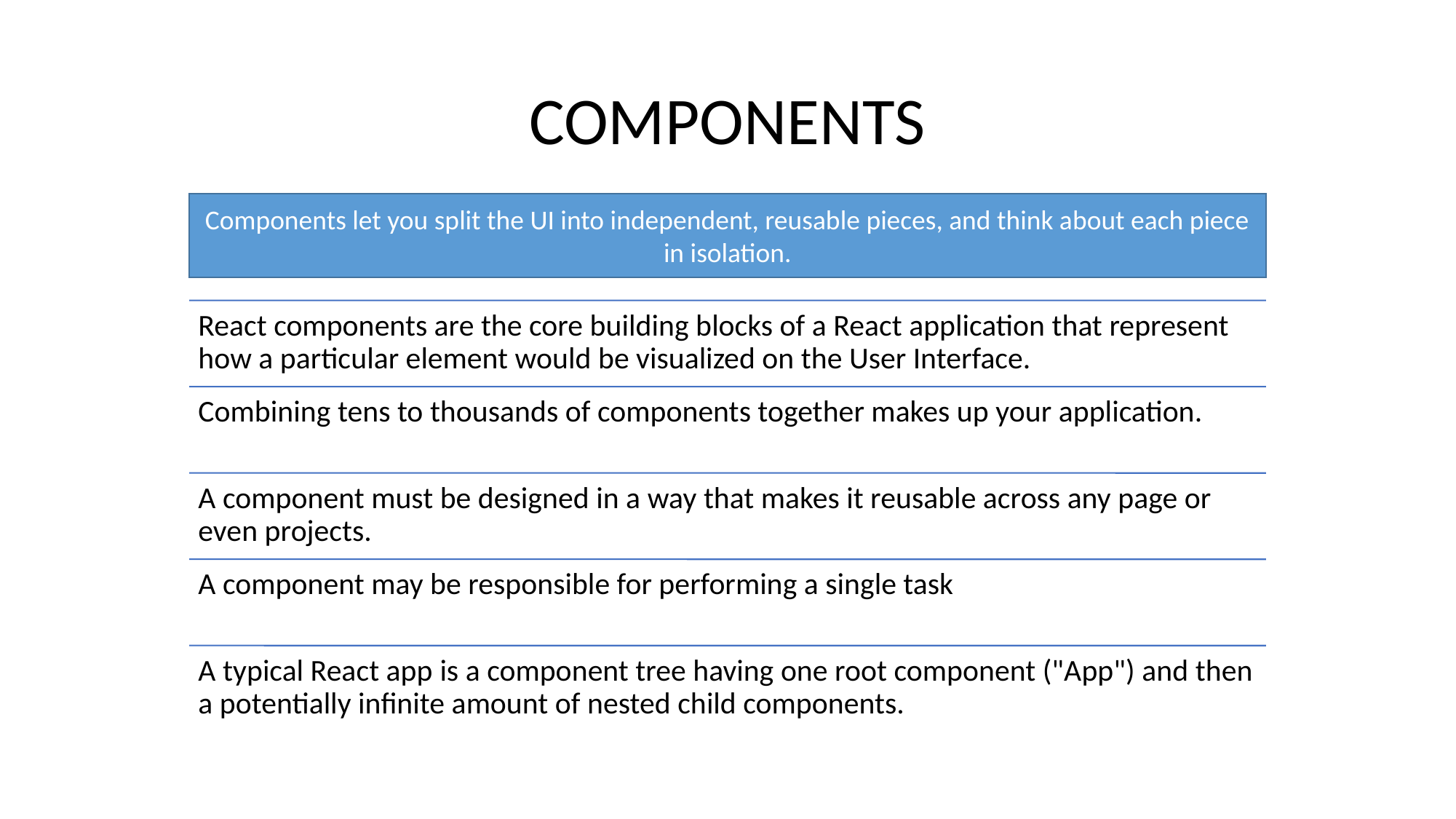

# COMPONENTS
Components let you split the UI into independent, reusable pieces, and think about each piece in isolation.
React components are the core building blocks of a React application that represent how a particular element would be visualized on the User Interface.
Combining tens to thousands of components together makes up your application.
A component must be designed in a way that makes it reusable across any page or even projects.
A component may be responsible for performing a single task
A typical React app is a component tree having one root component ("App") and then a potentially infinite amount of nested child components.